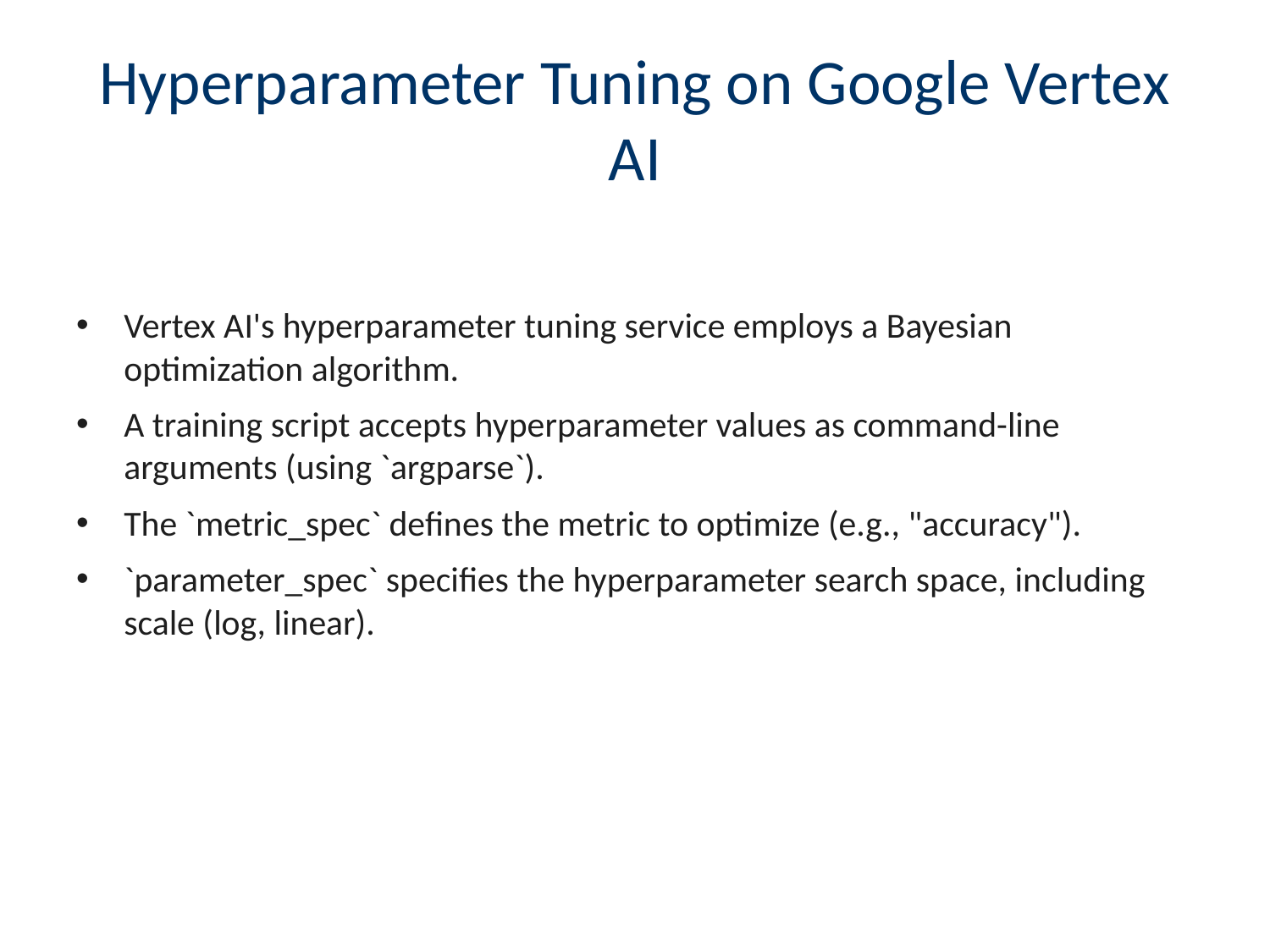

# Hyperparameter Tuning on Google Vertex AI

Vertex AI's hyperparameter tuning service employs a Bayesian optimization algorithm.
A training script accepts hyperparameter values as command-line arguments (using `argparse`).
The `metric_spec` defines the metric to optimize (e.g., "accuracy").
`parameter_spec` specifies the hyperparameter search space, including scale (log, linear).